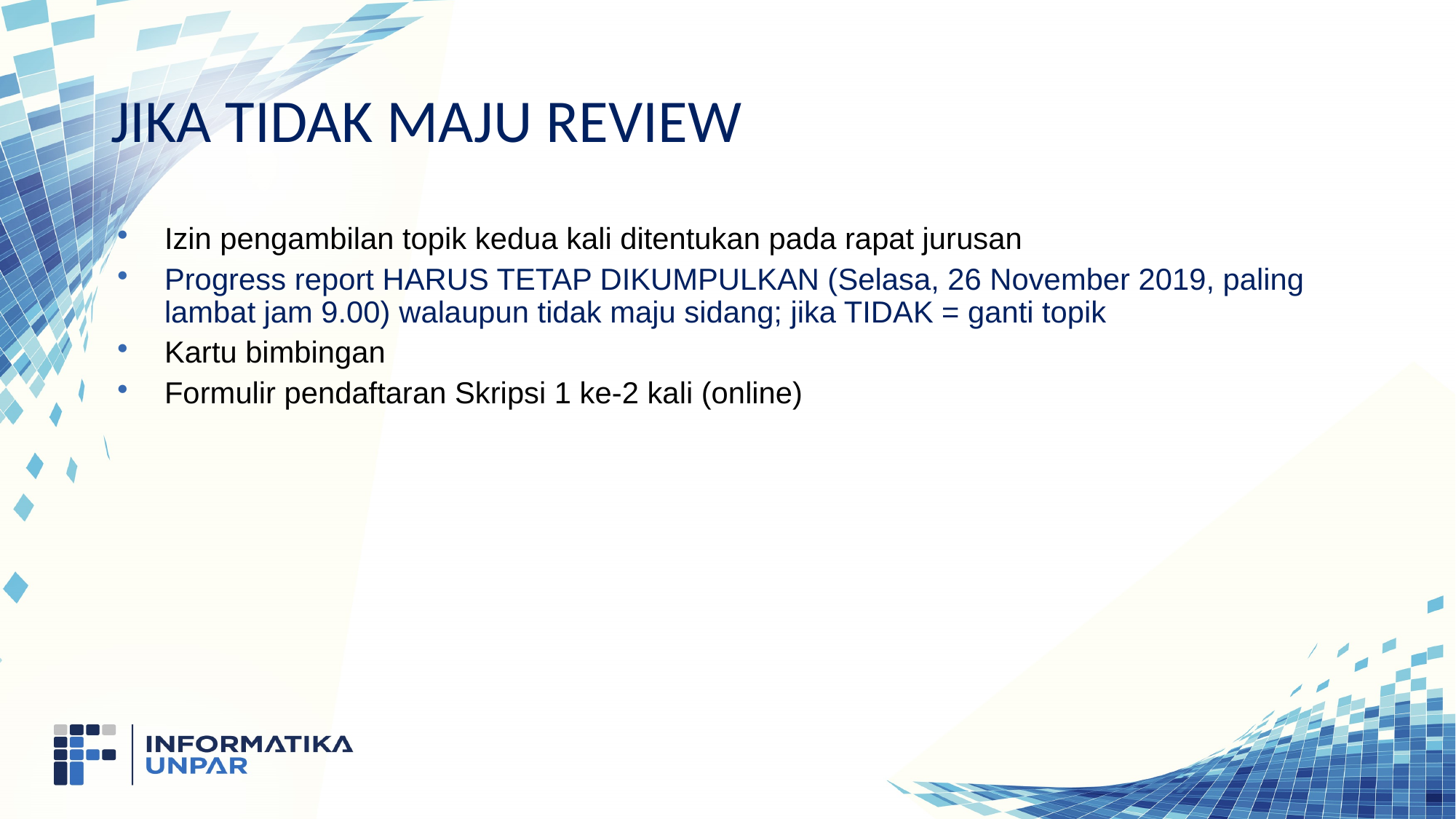

# Jika Tidak Maju Review
Izin pengambilan topik kedua kali ditentukan pada rapat jurusan
Progress report Harus tetap dikumpulkan (Selasa, 26 November 2019, paling lambat jam 9.00) walaupun tidak maju sidang; jika TIDAK = ganti topik
Kartu bimbingan
Formulir pendaftaran Skripsi 1 ke-2 kali (online)